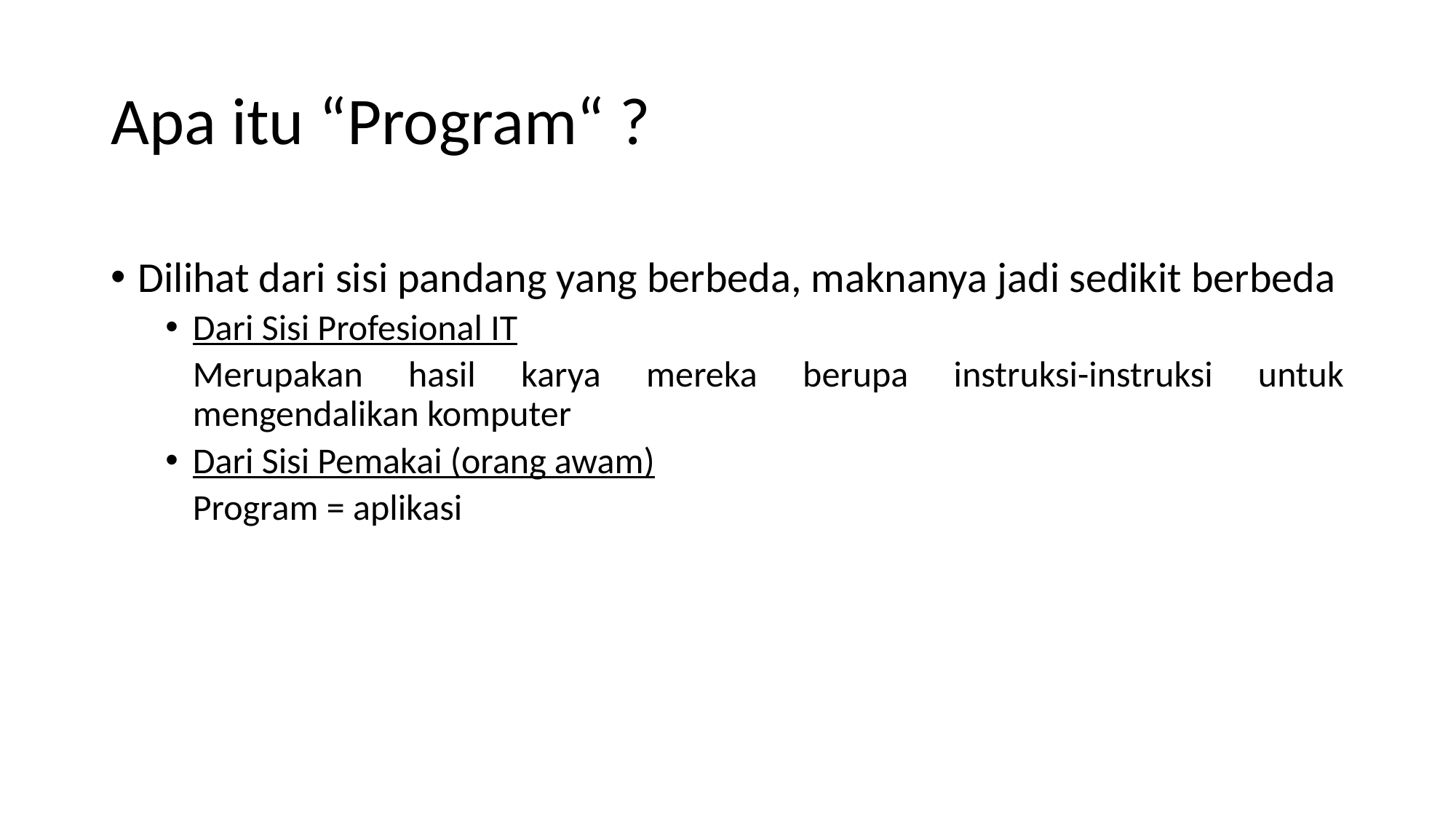

# Apa itu “Program“ ?
Dilihat dari sisi pandang yang berbeda, maknanya jadi sedikit berbeda
Dari Sisi Profesional IT
Merupakan hasil karya mereka berupa instruksi-instruksi untuk mengendalikan komputer
Dari Sisi Pemakai (orang awam)
Program = aplikasi